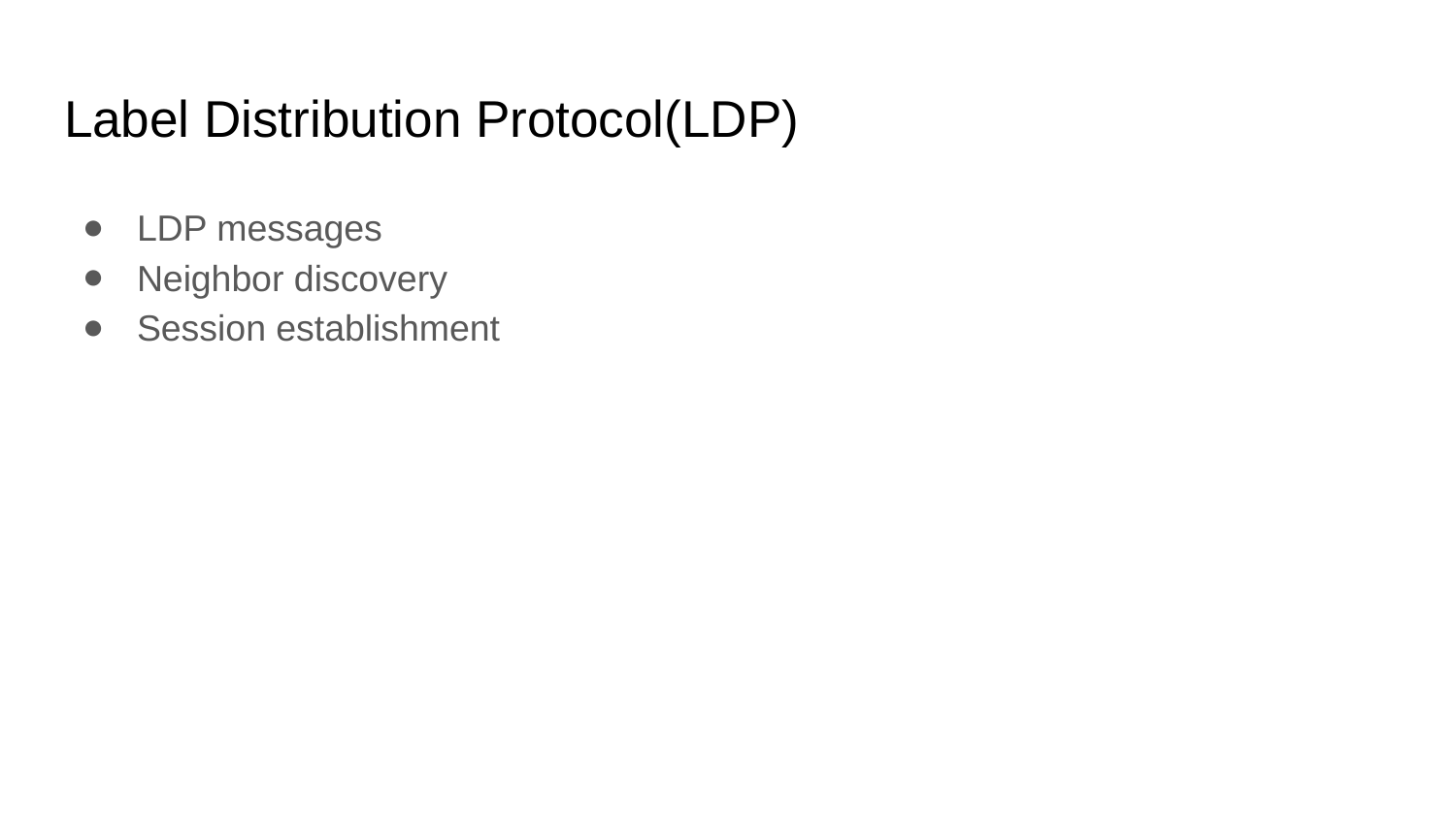

# Label Distribution Protocol(LDP)
LDP messages
Neighbor discovery
Session establishment